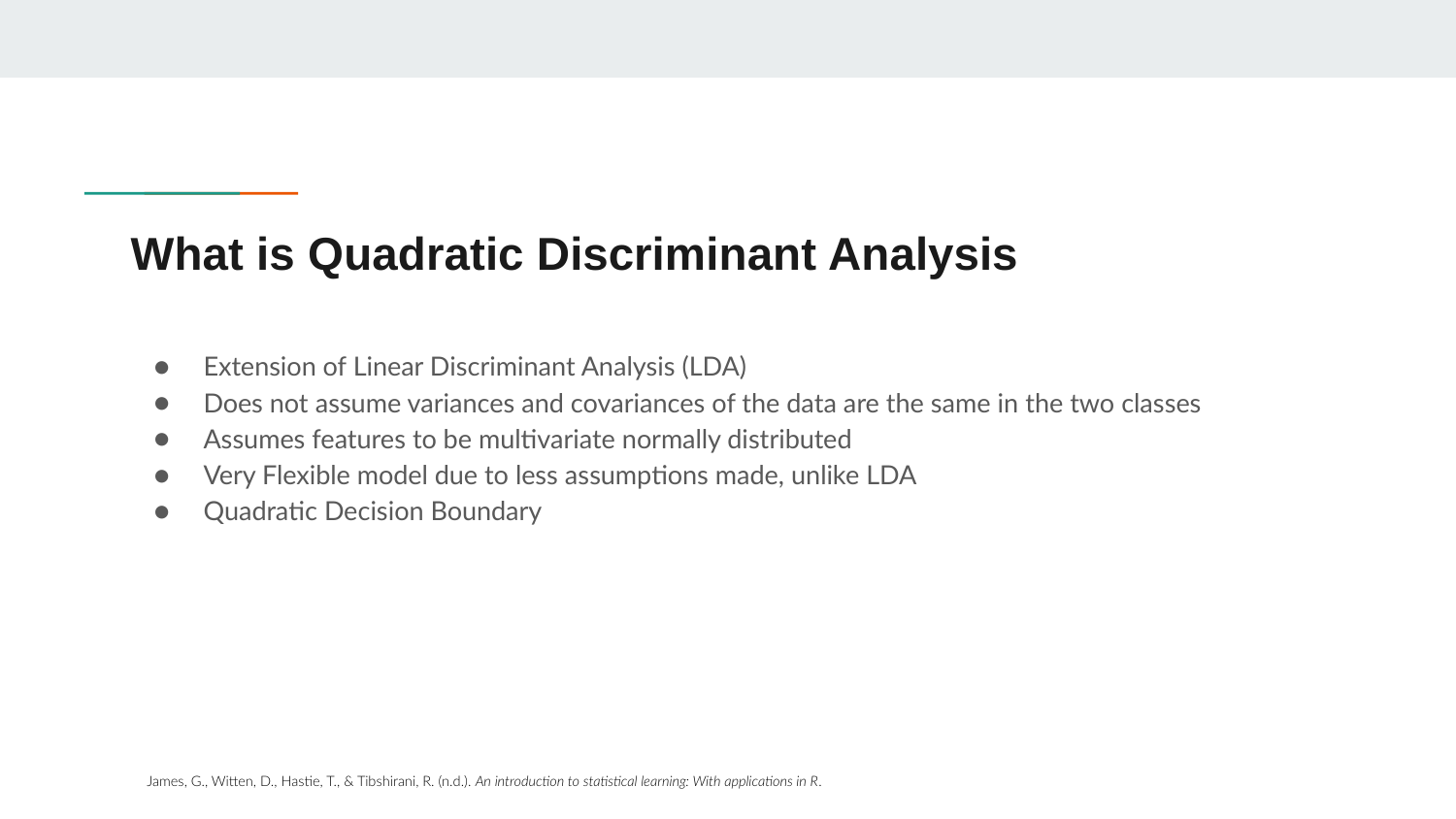

# What is Quadratic Discriminant Analysis
Extension of Linear Discriminant Analysis (LDA)
Does not assume variances and covariances of the data are the same in the two classes
Assumes features to be multivariate normally distributed
Very Flexible model due to less assumptions made, unlike LDA
Quadratic Decision Boundary
James, G., Witten, D., Hastie, T., & Tibshirani, R. (n.d.). An introduction to statistical learning: With applications in R.